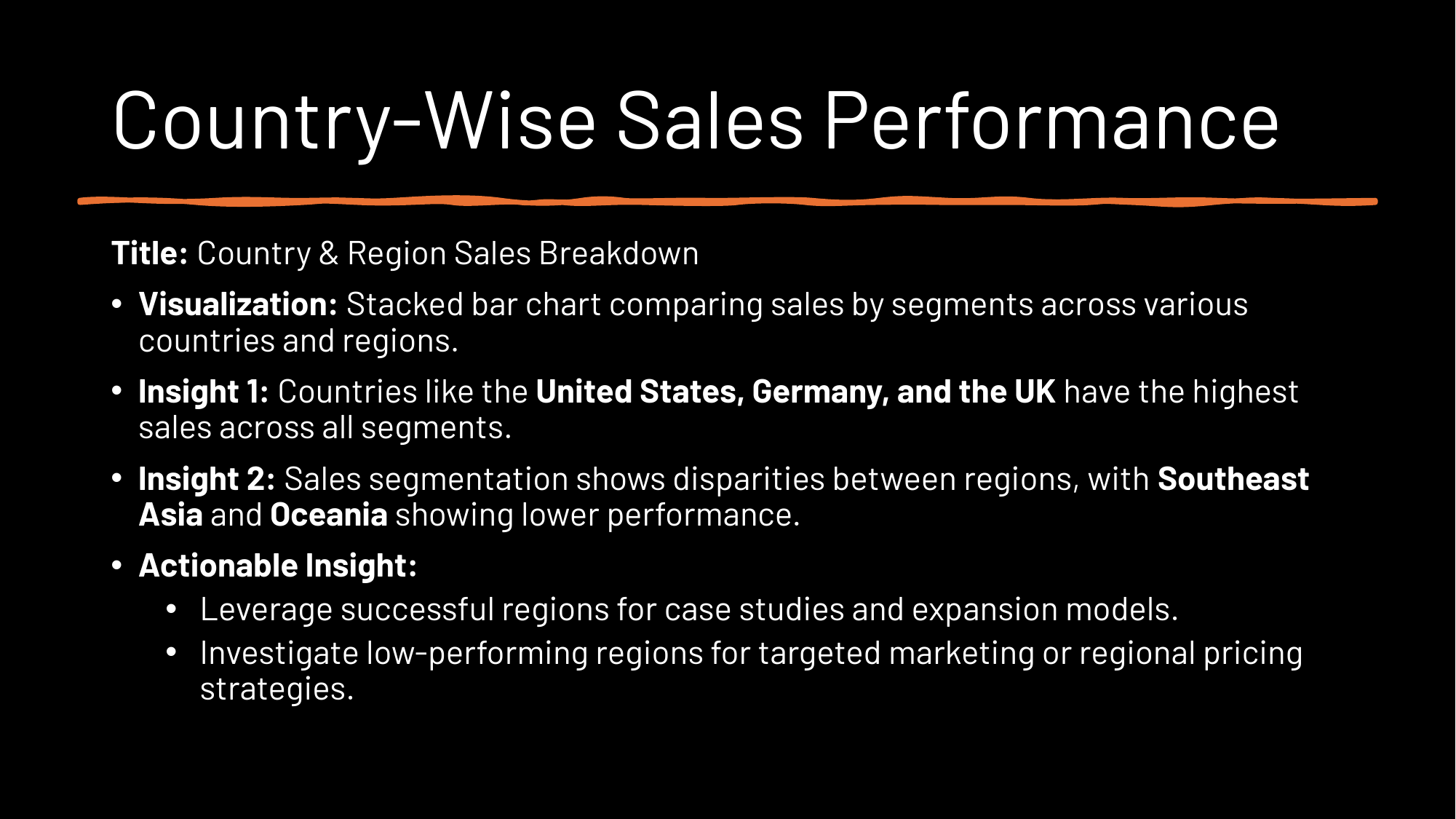

# Country-Wise Sales Performance

Title: Country & Region Sales Breakdown
Visualization: Stacked bar chart comparing sales by segments across various countries and regions.
Insight 1: Countries like the United States, Germany, and the UK have the highest sales across all segments.
Insight 2: Sales segmentation shows disparities between regions, with Southeast Asia and Oceania showing lower performance.
Actionable Insight:
Leverage successful regions for case studies and expansion models.
Investigate low-performing regions for targeted marketing or regional pricing strategies.